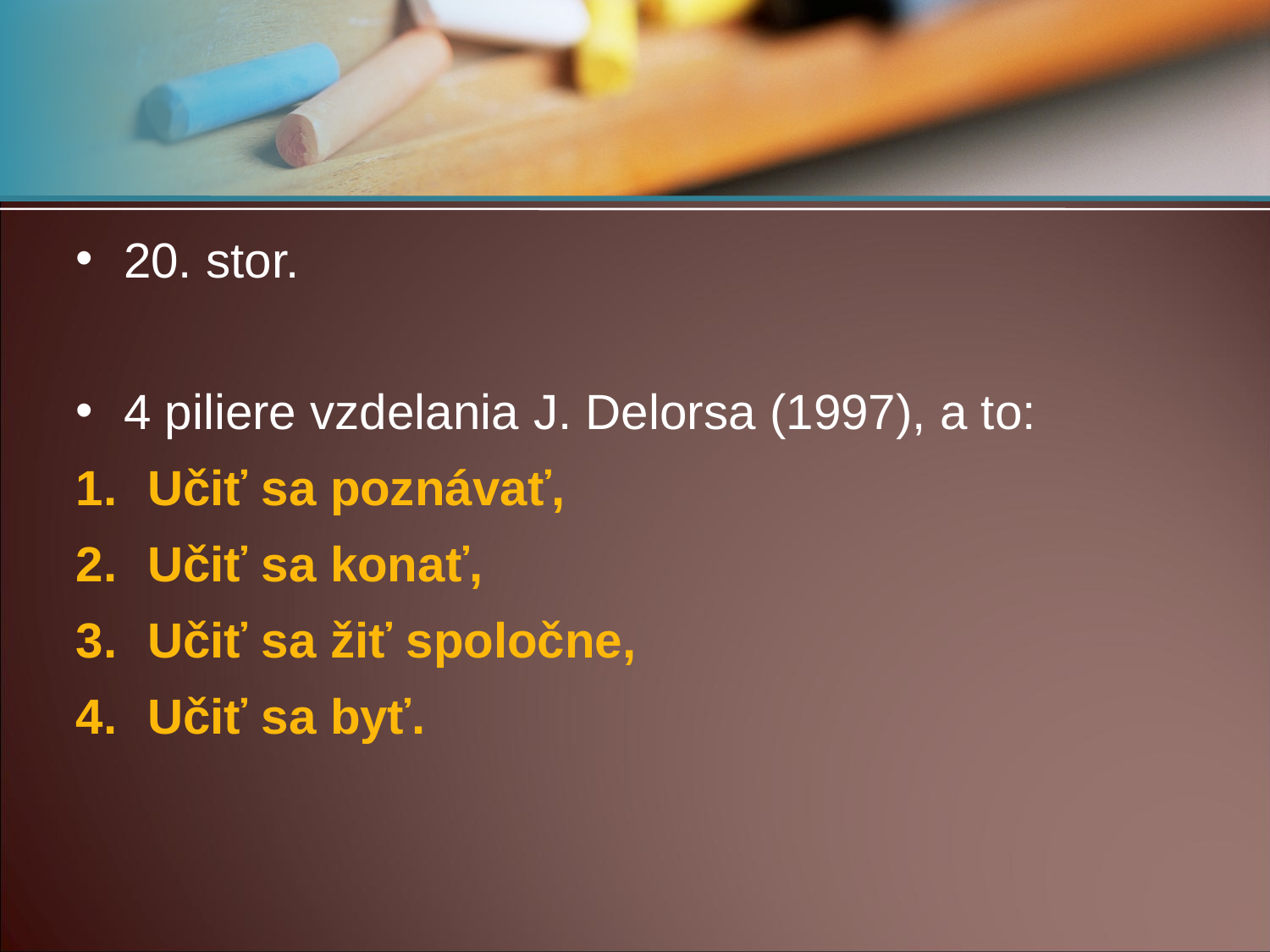

#
20. stor.

4 piliere vzdelania J. Delorsa (1997), a to:
Učiť sa poznávať,
Učiť sa konať,
Učiť sa žiť spoločne,
Učiť sa byť.